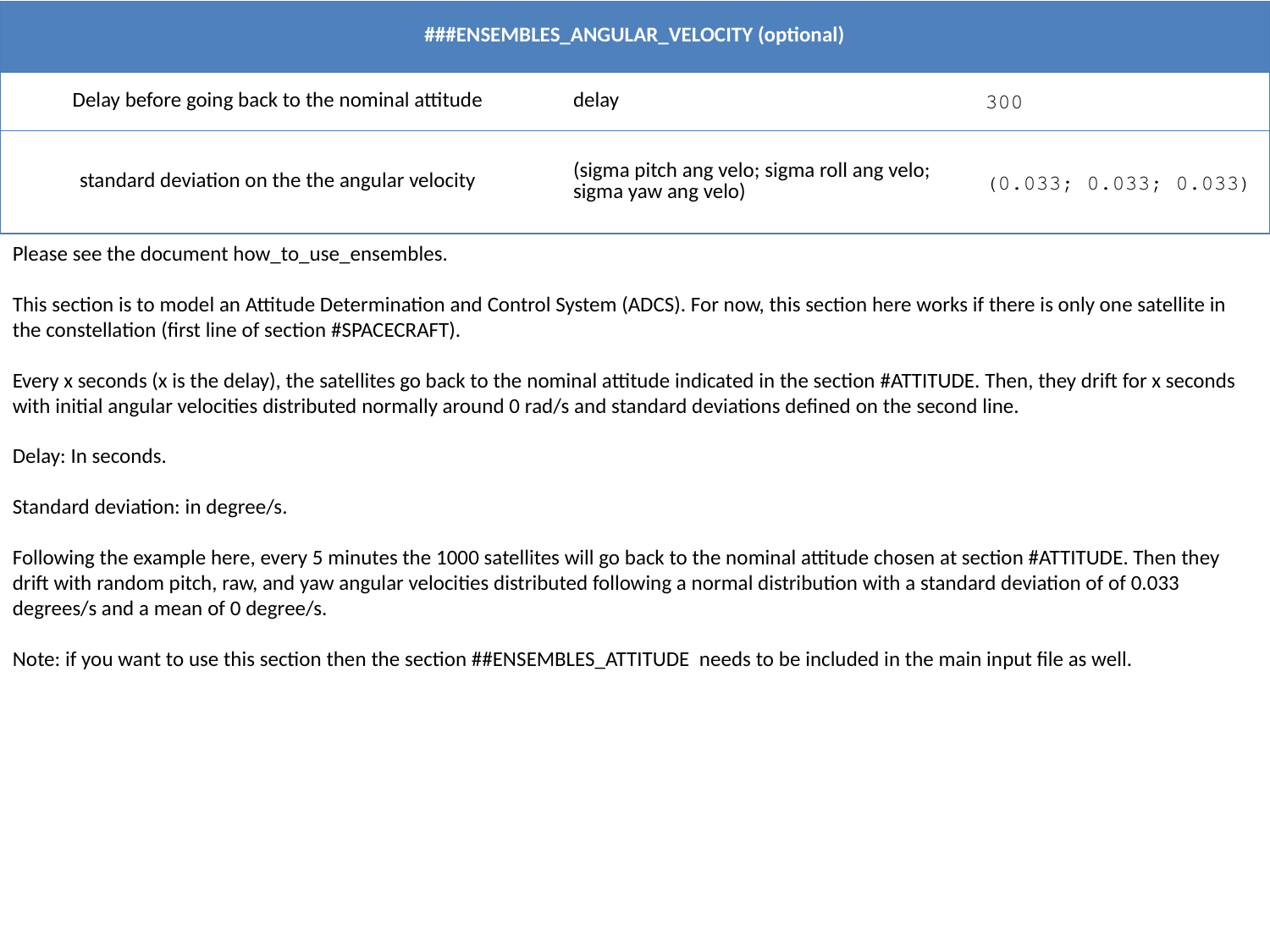

| ###ENSEMBLES\_ANGULAR\_VELOCITY (optional) |  |  |
| --- | --- | --- |
| Delay before going back to the nominal attitude | delay | 300 |
| standard deviation on the the angular velocity | (sigma pitch ang velo; sigma roll ang velo; sigma yaw ang velo) | (0.033; 0.033; 0.033) |
Please see the document how_to_use_ensembles.

This section is to model an Attitude Determination and Control System (ADCS). For now, this section here works if there is only one satellite in the constellation (first line of section #SPACECRAFT).

Every x seconds (x is the delay), the satellites go back to the nominal attitude indicated in the section #ATTITUDE. Then, they drift for x seconds with initial angular velocities distributed normally around 0 rad/s and standard deviations defined on the second line.
Delay: In seconds.

Standard deviation: in degree/s.

Following the example here, every 5 minutes the 1000 satellites will go back to the nominal attitude chosen at section #ATTITUDE. Then they drift with random pitch, raw, and yaw angular velocities distributed following a normal distribution with a standard deviation of of 0.033 degrees/s and a mean of 0 degree/s.

Note: if you want to use this section then the section ##ENSEMBLES_ATTITUDE  needs to be included in the main input file as well.